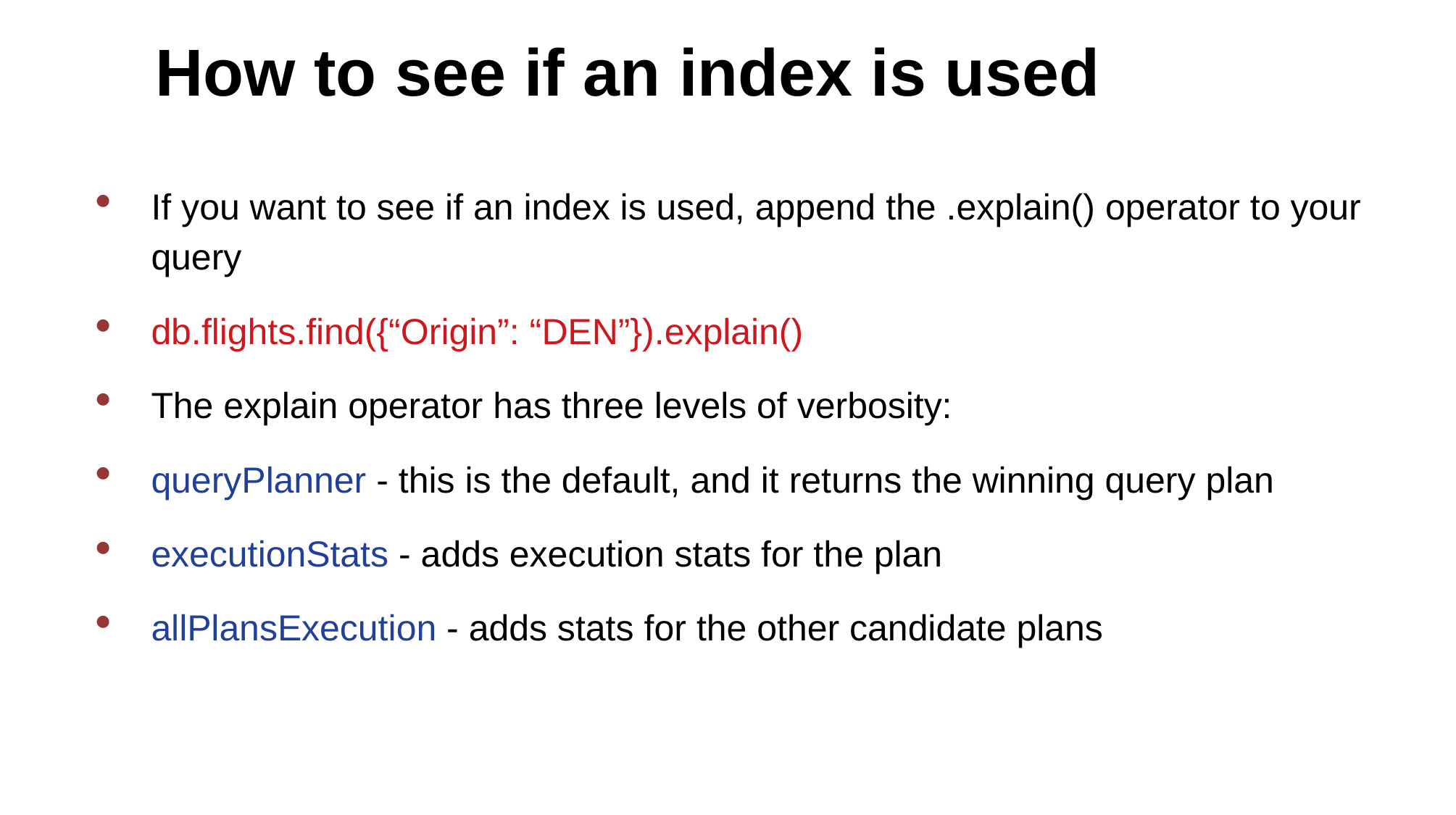

How to see if an index is used
If you want to see if an index is used, append the .explain() operator to your query
db.flights.find({“Origin”: “DEN”}).explain()
The explain operator has three levels of verbosity:
queryPlanner - this is the default, and it returns the winning query plan
executionStats - adds execution stats for the plan
allPlansExecution - adds stats for the other candidate plans